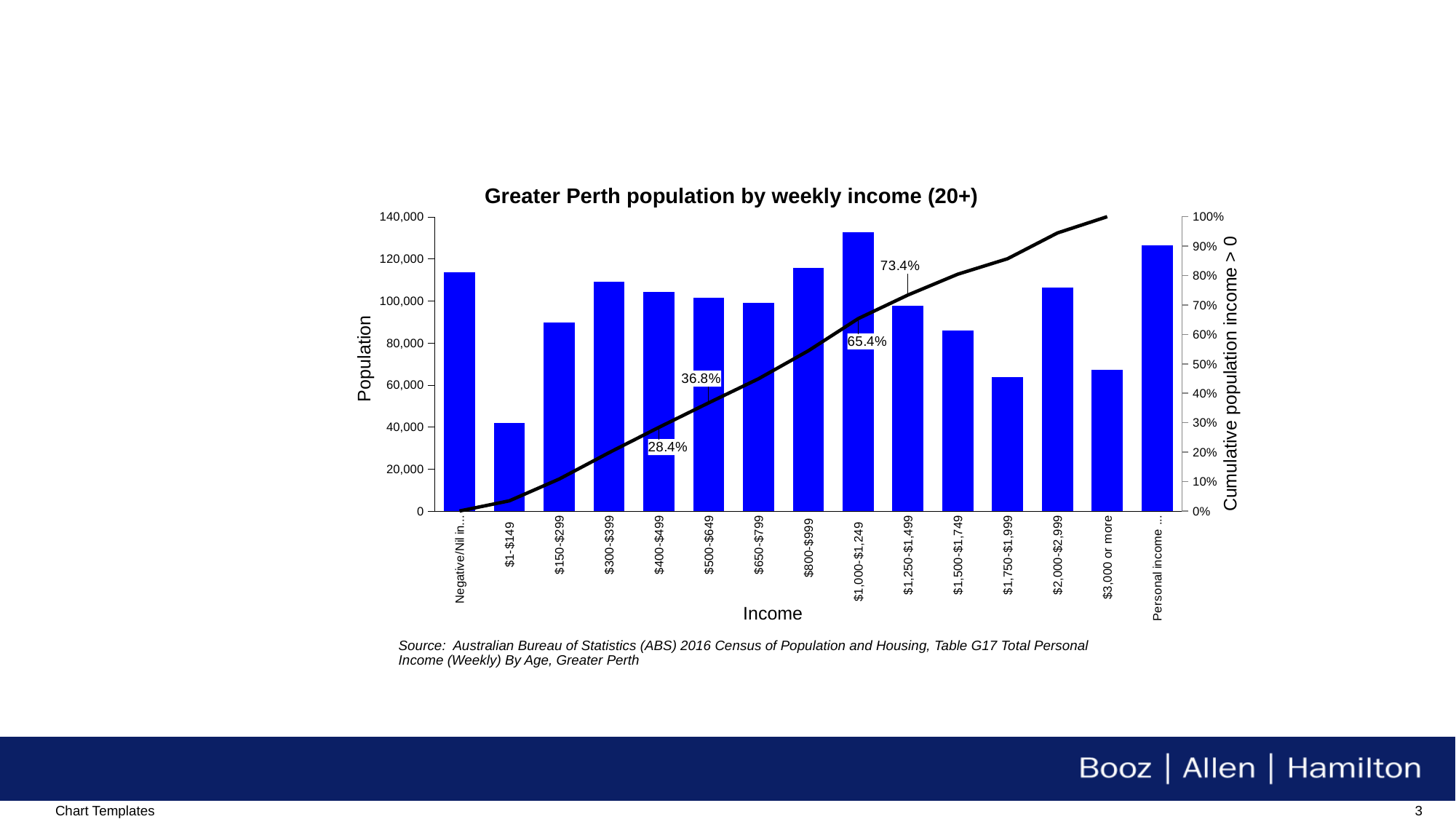

Greater Perth population by weekly income (20+)

### Chart

| Category | 20+ | 20+ cumulative percent (income >0) |
|---|---|---|
| Negative/Nil income | 113429.0 | 0.0 |
| $1-$149   | 41894.0 | 0.034520378179996404 |
| $150-$299 | 89682.0 | 0.10841775145393628 |
| $300-$399 | 108890.0 | 0.1981423893500505 |
| $400-$499 | 104105.0 | 0.28392421897788567 |
| $500-$649 | 101497.0 | 0.3675570739006693 |
| $650-$799 | 98979.0 | 0.4491151135215664 |
| $800-$999  | 115512.0 | 0.5442962355038967 |
| $1,000-$1,249   | 132551.0 | 0.6535173804921218 |
| $1,250-$1,499 | 97543.0 | 0.733892165635851 |
| $1,500-$1,749 | 85773.0 | 0.8045685488323191 |
| $1,750-$1,999 | 63670.0 | 0.8570322066048014 |
| $2,000-$2,999 | 106224.0 | 0.9445600781804909 |
| $3,000 or more | 67292.0 | 1.0000082399336852 |
| Personal income not stated | 126376.0 | None |
Population
Cumulative population income > 0
Income
Source:  Australian Bureau of Statistics (ABS) 2016 Census of Population and Housing, Table G17 Total Personal Income (Weekly) By Age, Greater Perth
Chart Templates